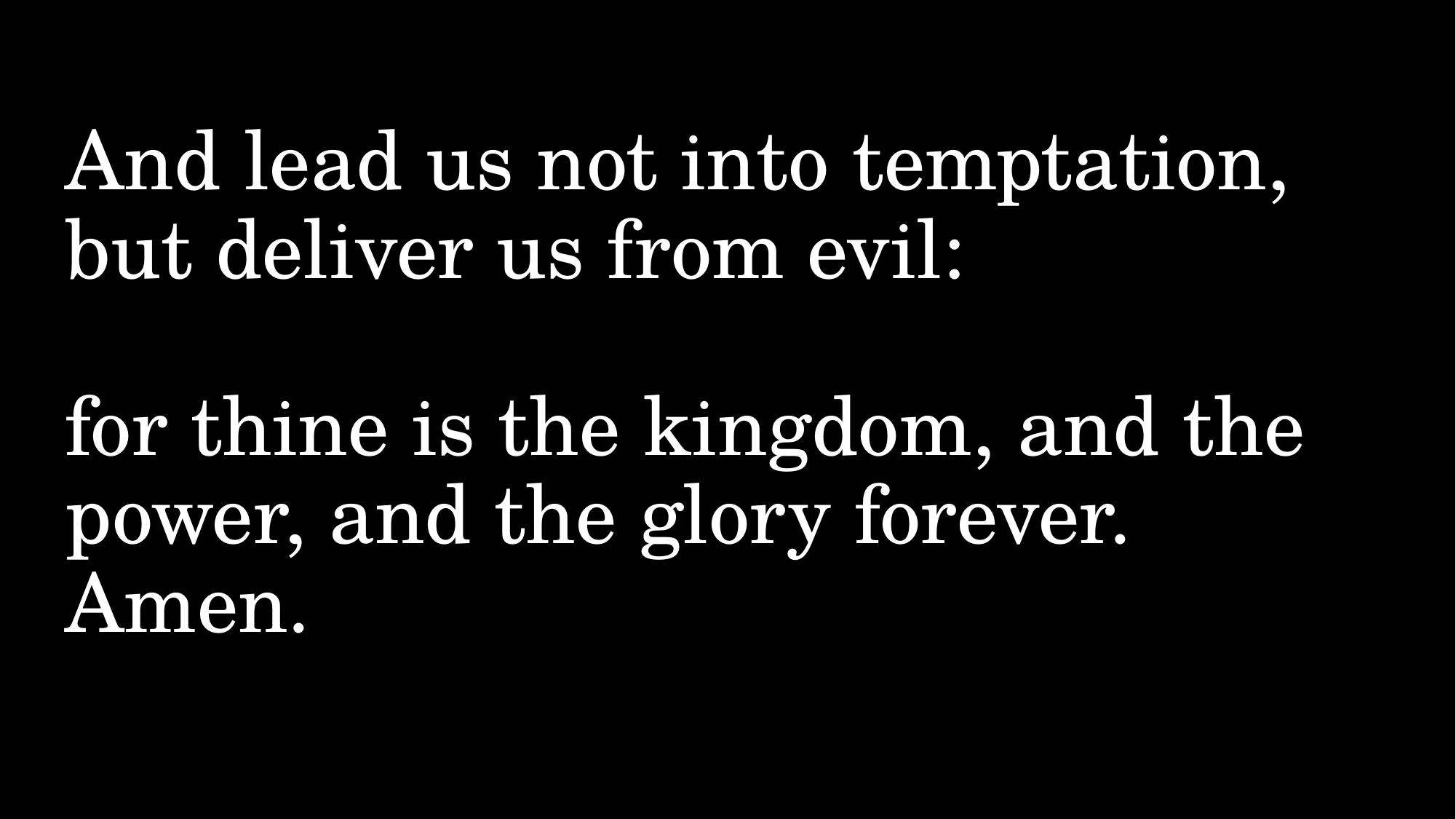

# And lead us not into temptation, but deliver us from evil: for thine is the kingdom, and the power, and the glory forever.  Amen.